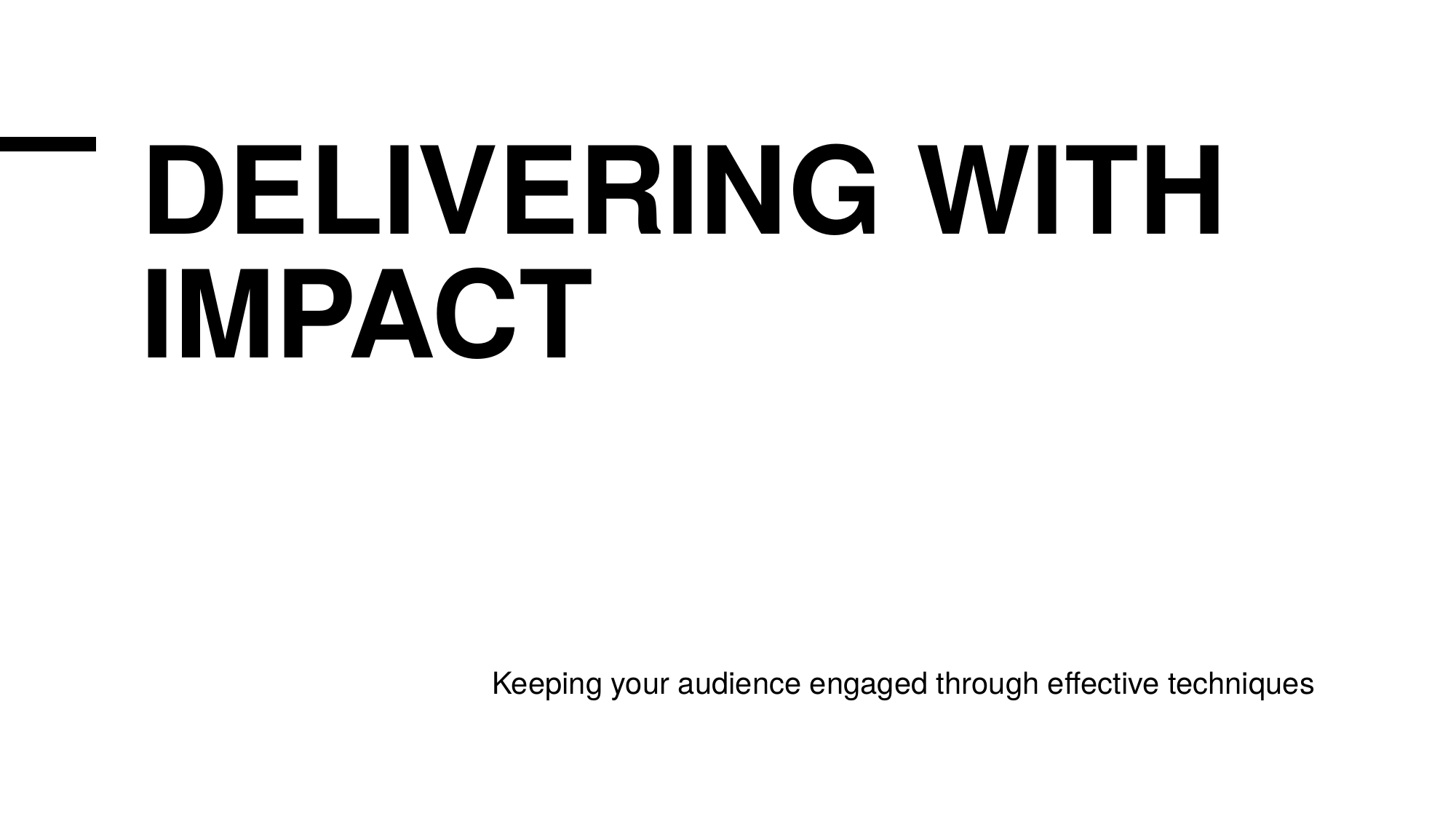

# Delivering with impact
Keeping your audience engaged through effective techniques